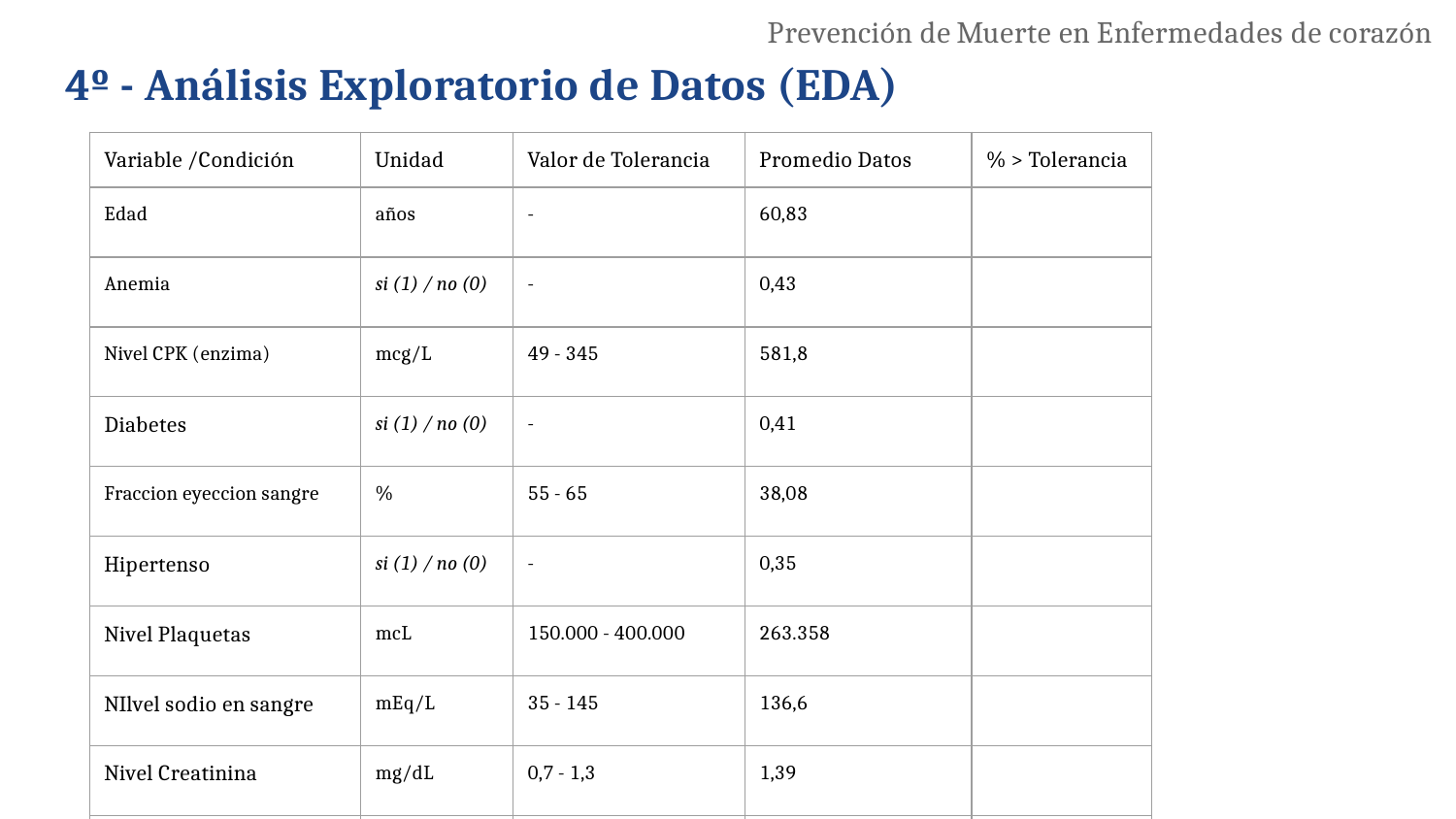

Prevención de Muerte en Enfermedades de corazón
# 4º - Análisis Exploratorio de Datos (EDA)
| Variable /Condición | Unidad | Valor de Tolerancia | Promedio Datos | % > Tolerancia |
| --- | --- | --- | --- | --- |
| Edad | años | - | 60,83 |  |
| Anemia | si (1) / no (0) | - | 0,43 |  |
| Nivel CPK (enzima) | mcg/L | 49 - 345 | 581,8 |  |
| Diabetes | si (1) / no (0) | - | 0,41 |  |
| Fraccion eyeccion sangre | % | 55 - 65 | 38,08 |  |
| Hipertenso | si (1) / no (0) | - | 0,35 |  |
| Nivel Plaquetas | mcL | 150.000 - 400.000 | 263.358 |  |
| NIlvel sodio en sangre | mEq/L | 35 - 145 | 136,6 |  |
| Nivel Creatinina | mg/dL | 0,7 - 1,3 | 1,39 |  |
| Sexo | M (1) / F (0) | - | 0,64 |  |
| Fumador | si (1) / no (0) | - | 0,32 |  |